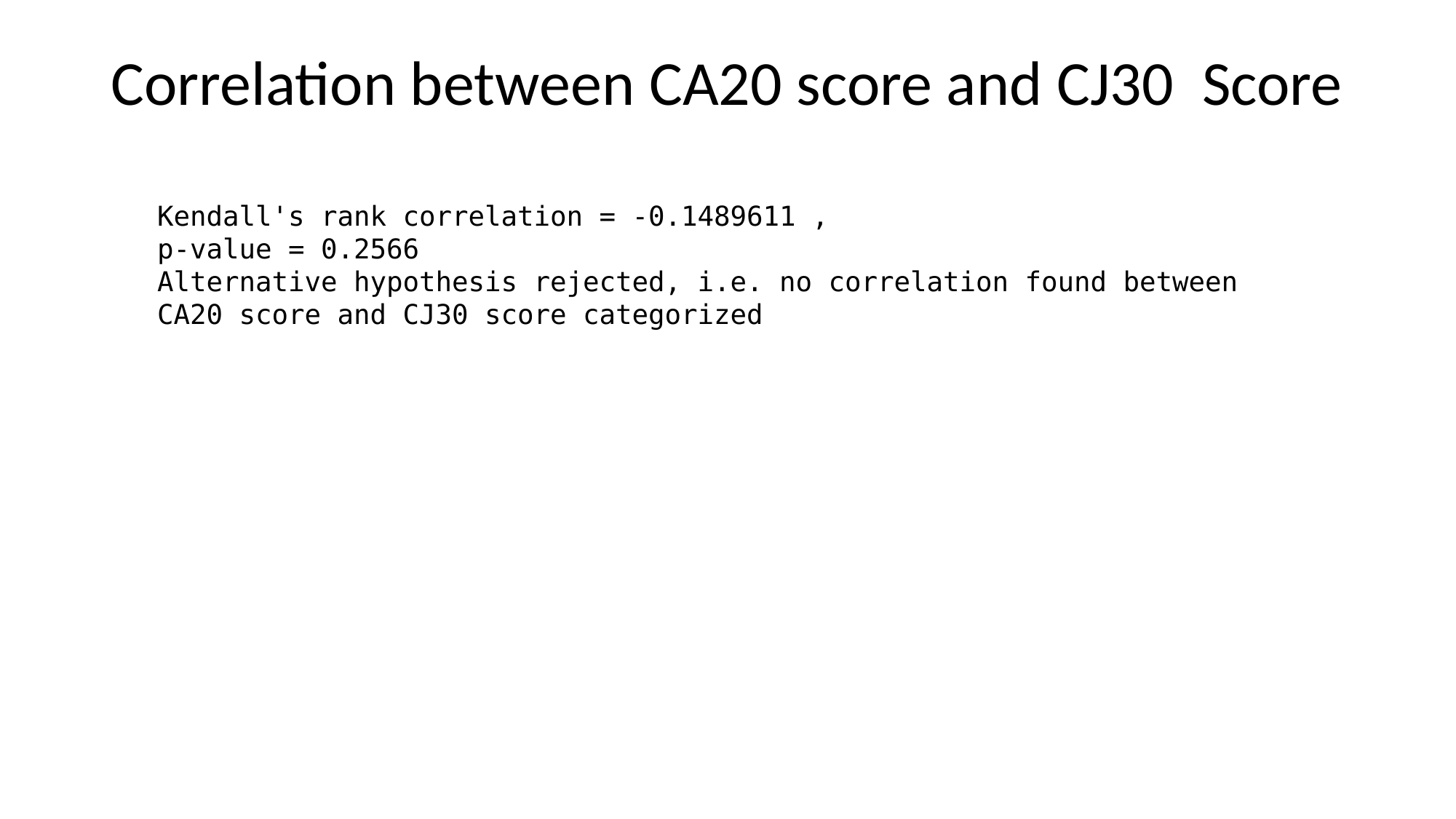

# Correlation between CA20 score and CJ30  Score
Kendall's rank correlation = -0.1489611 ,
p-value = 0.2566
Alternative hypothesis rejected, i.e. no correlation found between CA20 score and CJ30 score categorized